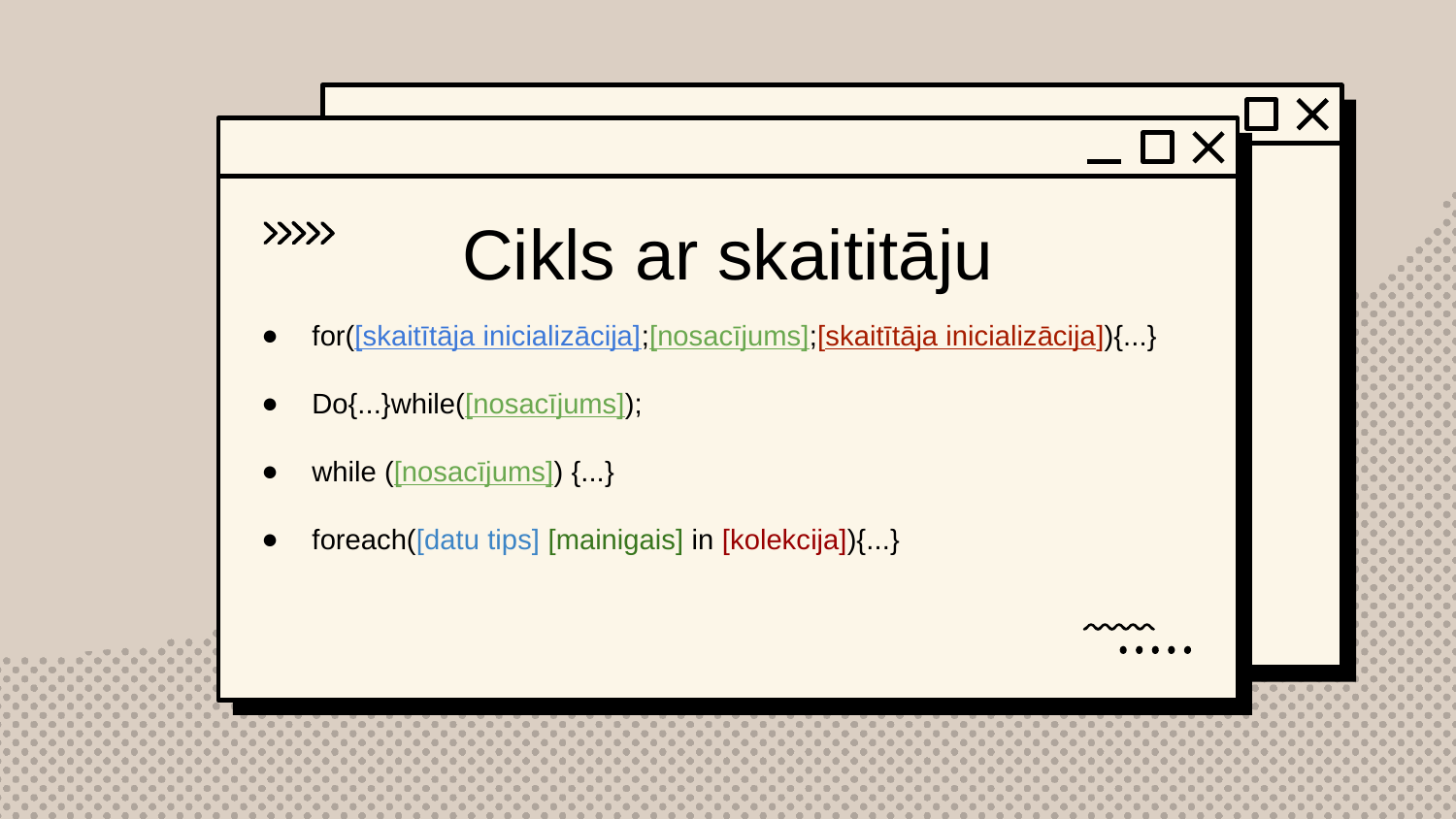

# Cikls ar skaititāju

for([skaitītāja inicializācija];[nosacījums];[skaitītāja inicializācija]){...}

Do{...}while([nosacījums]);

while ([nosacījums]) {...}

foreach([datu tips] [mainigais] in [kolekcija]){...}